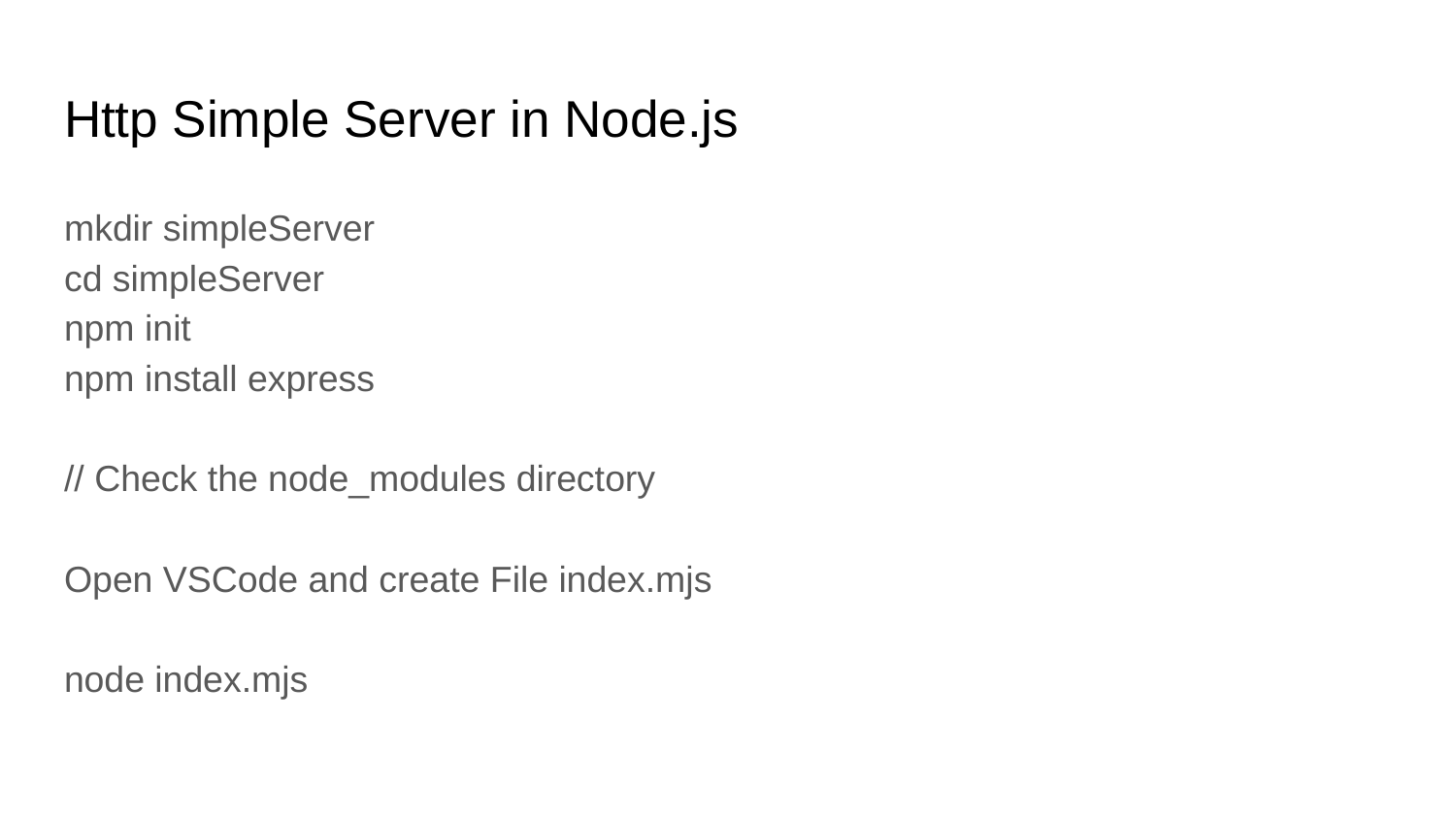

# Http Simple Server in Node.js
mkdir simpleServer
cd simpleServer
npm init
npm install express

// Check the node_modules directory

Open VSCode and create File index.mjs

node index.mjs